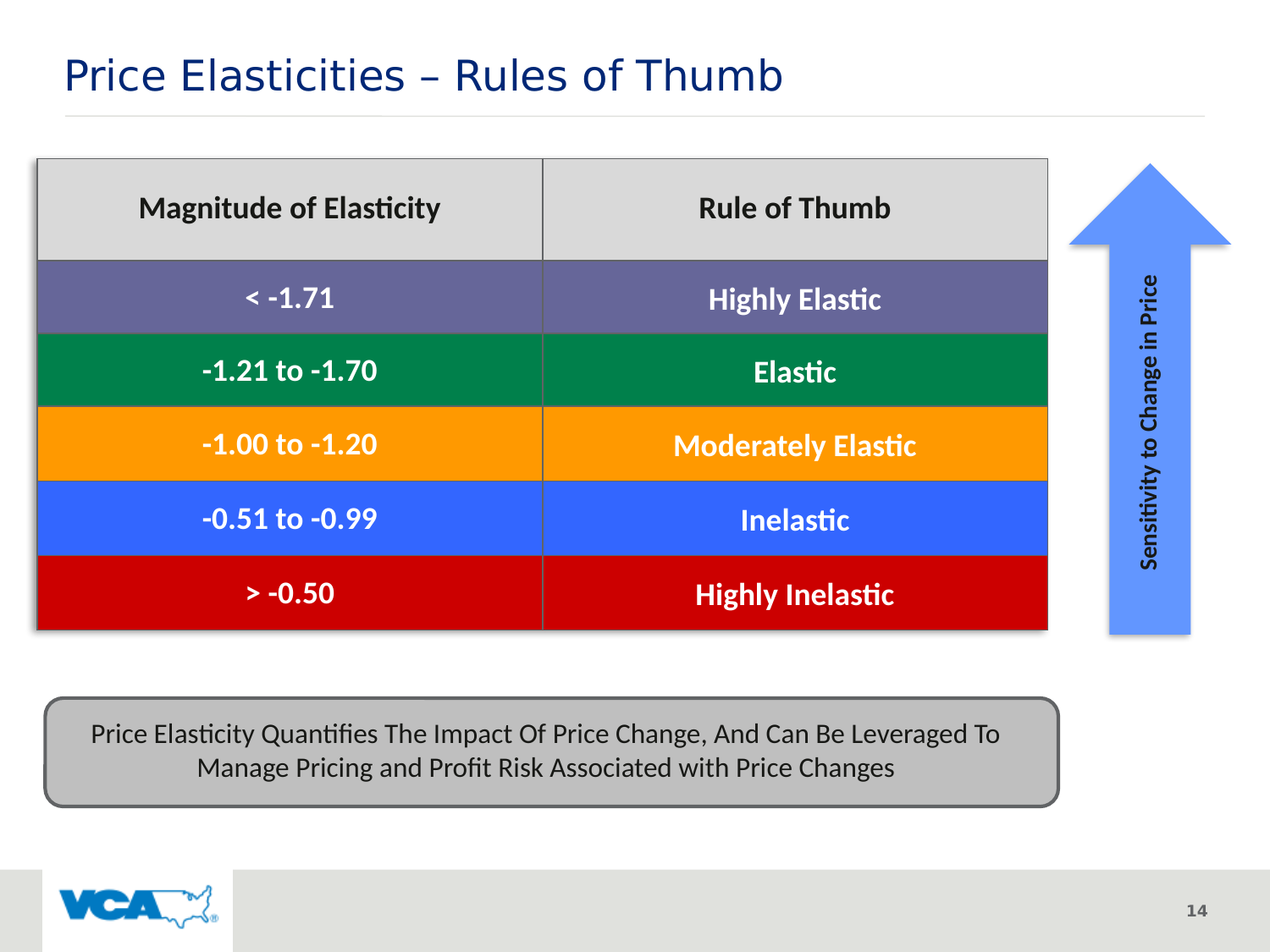

# Price Elasticities – Rules of Thumb
| Magnitude of Elasticity | Rule of Thumb |
| --- | --- |
| < -1.71 | Highly Elastic |
| -1.21 to -1.70 | Elastic |
| -1.00 to -1.20 | Moderately Elastic |
| -0.51 to -0.99 | Inelastic |
| > -0.50 | Highly Inelastic |

Sensitivity to Change in Price

Price Elasticity Quantifies The Impact Of Price Change, And Can Be Leveraged To Manage Pricing and Profit Risk Associated with Price Changes